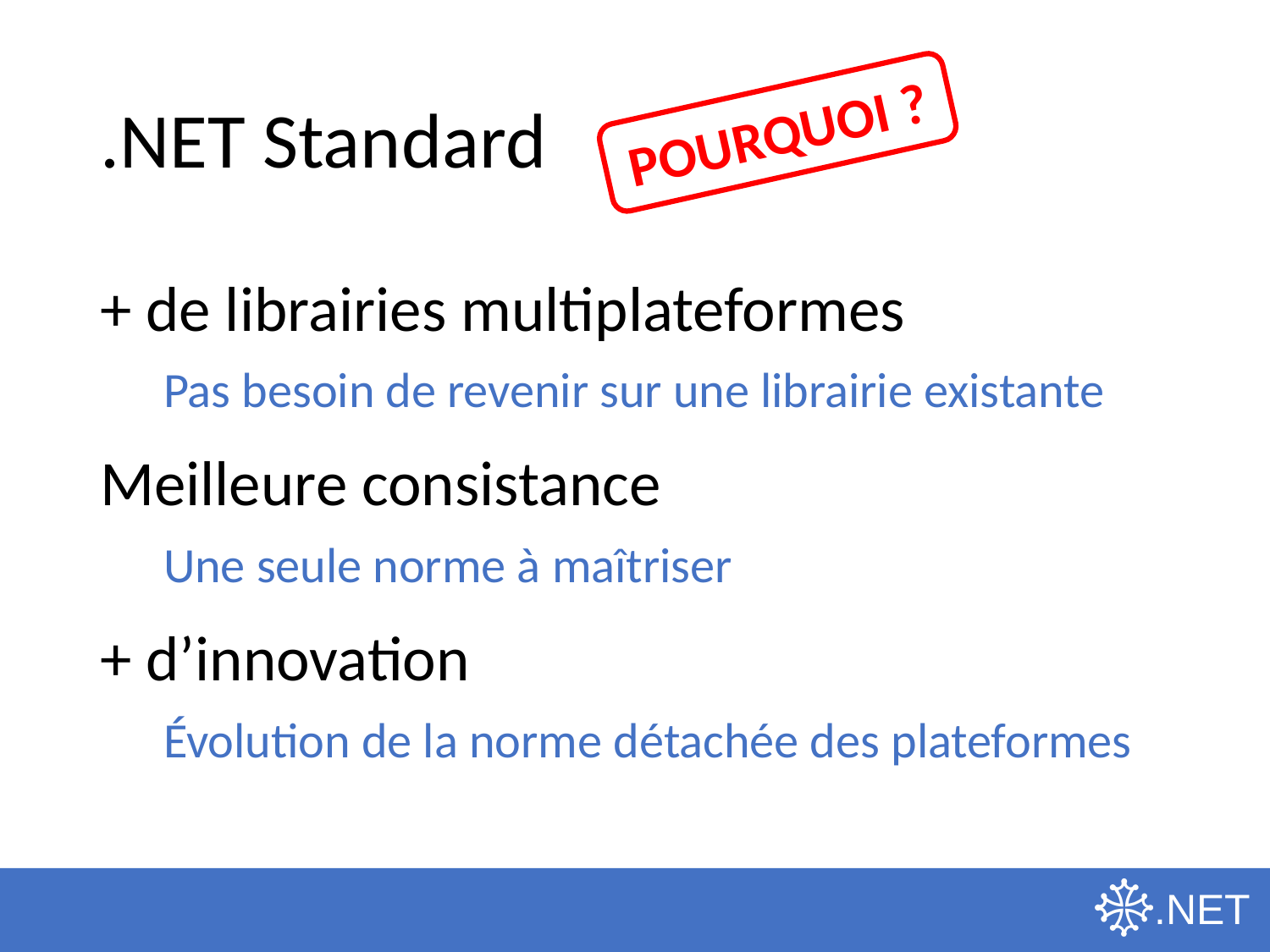

# .NET Standard
POURQUOI ?
+ de librairies multiplateformes
Pas besoin de revenir sur une librairie existante
Meilleure consistance
Une seule norme à maîtriser
+ d’innovation
Évolution de la norme détachée des plateformes